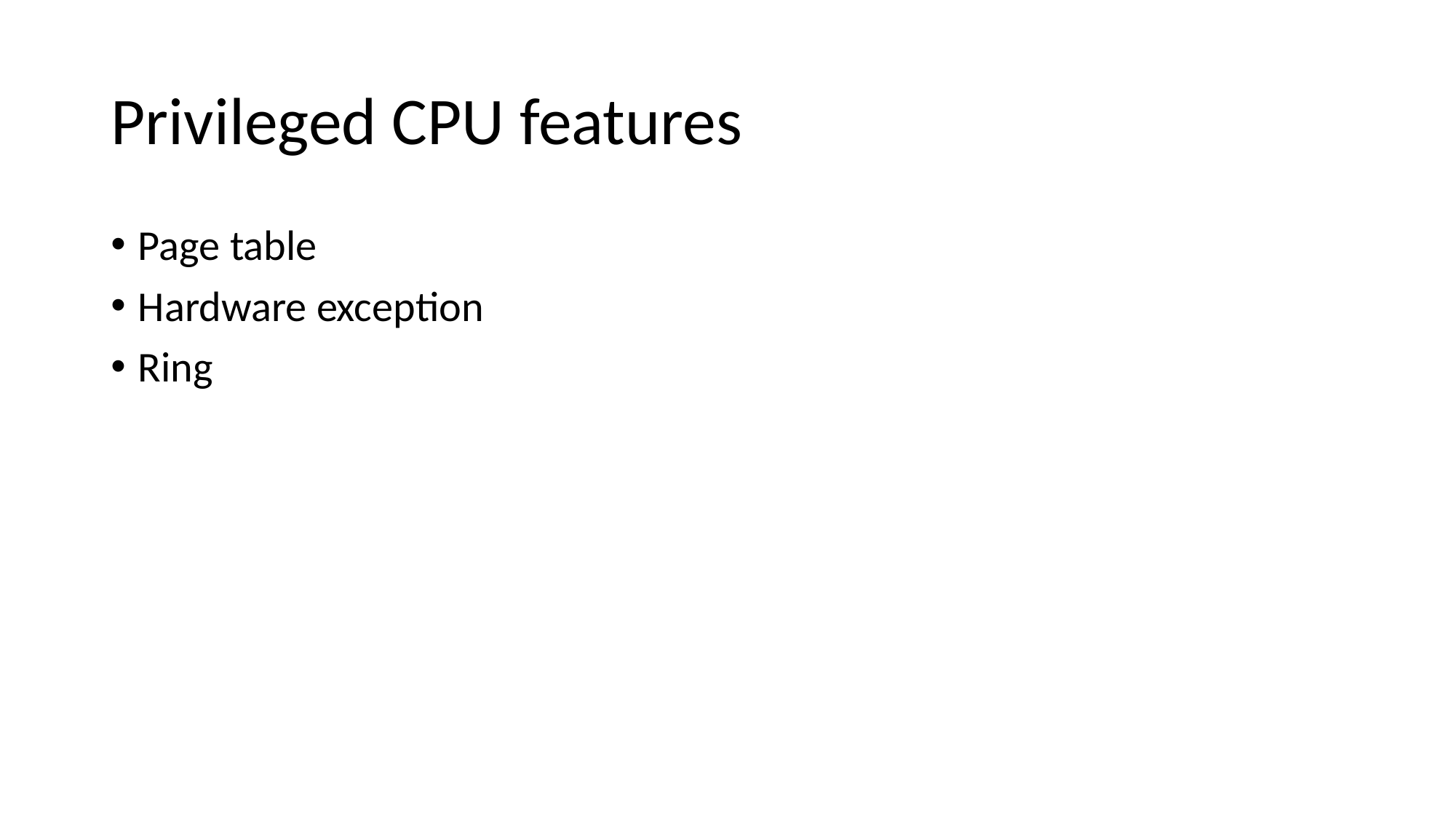

# Privileged CPU features
Page table
Hardware exception
Ring